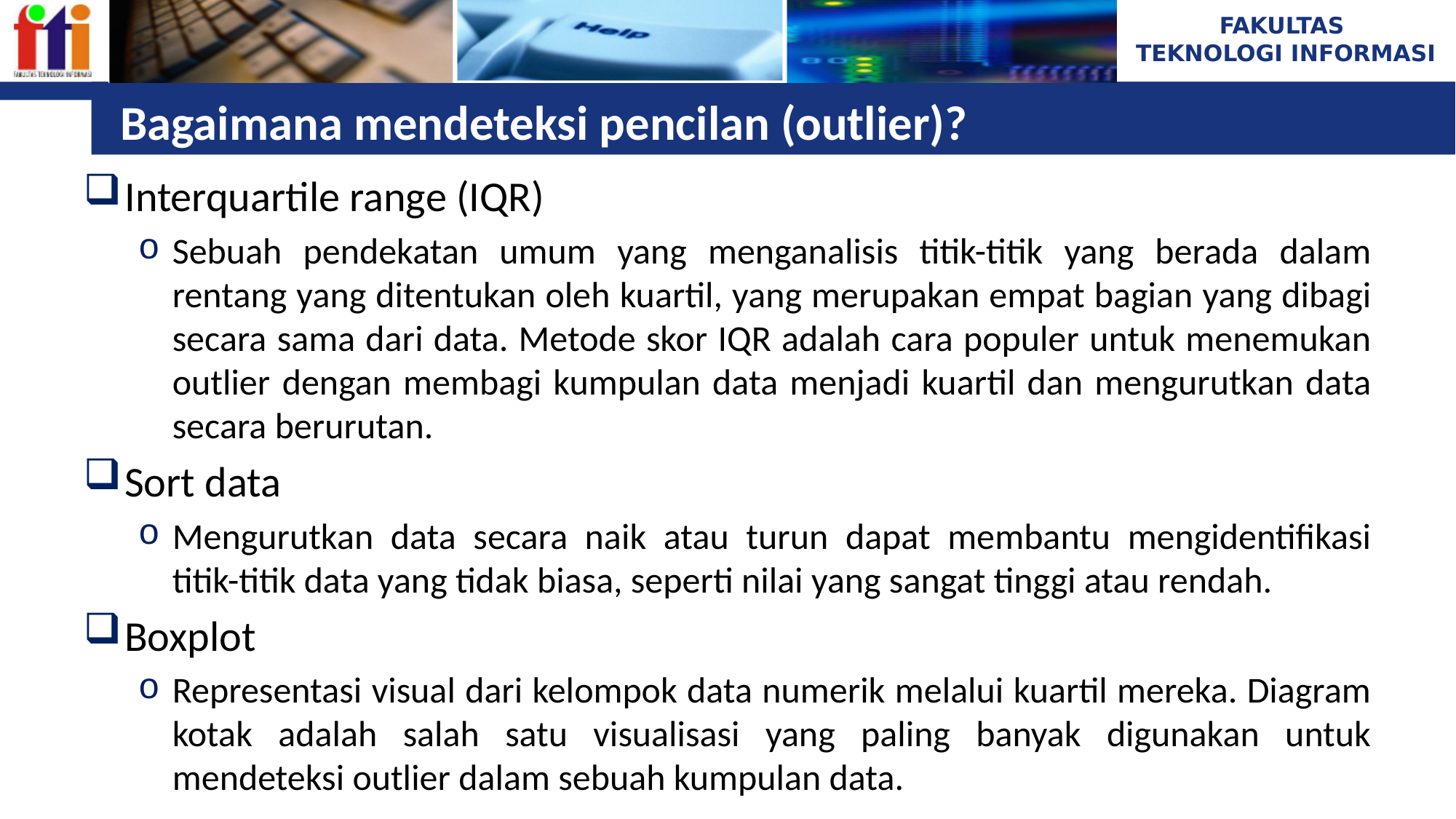

# Bagaimana mendeteksi pencilan (outlier)?
Interquartile range (IQR)
Sebuah pendekatan umum yang menganalisis titik-titik yang berada dalam rentang yang ditentukan oleh kuartil, yang merupakan empat bagian yang dibagi secara sama dari data. Metode skor IQR adalah cara populer untuk menemukan outlier dengan membagi kumpulan data menjadi kuartil dan mengurutkan data secara berurutan.
Sort data
Mengurutkan data secara naik atau turun dapat membantu mengidentifikasi titik-titik data yang tidak biasa, seperti nilai yang sangat tinggi atau rendah.
Boxplot
Representasi visual dari kelompok data numerik melalui kuartil mereka. Diagram kotak adalah salah satu visualisasi yang paling banyak digunakan untuk mendeteksi outlier dalam sebuah kumpulan data.